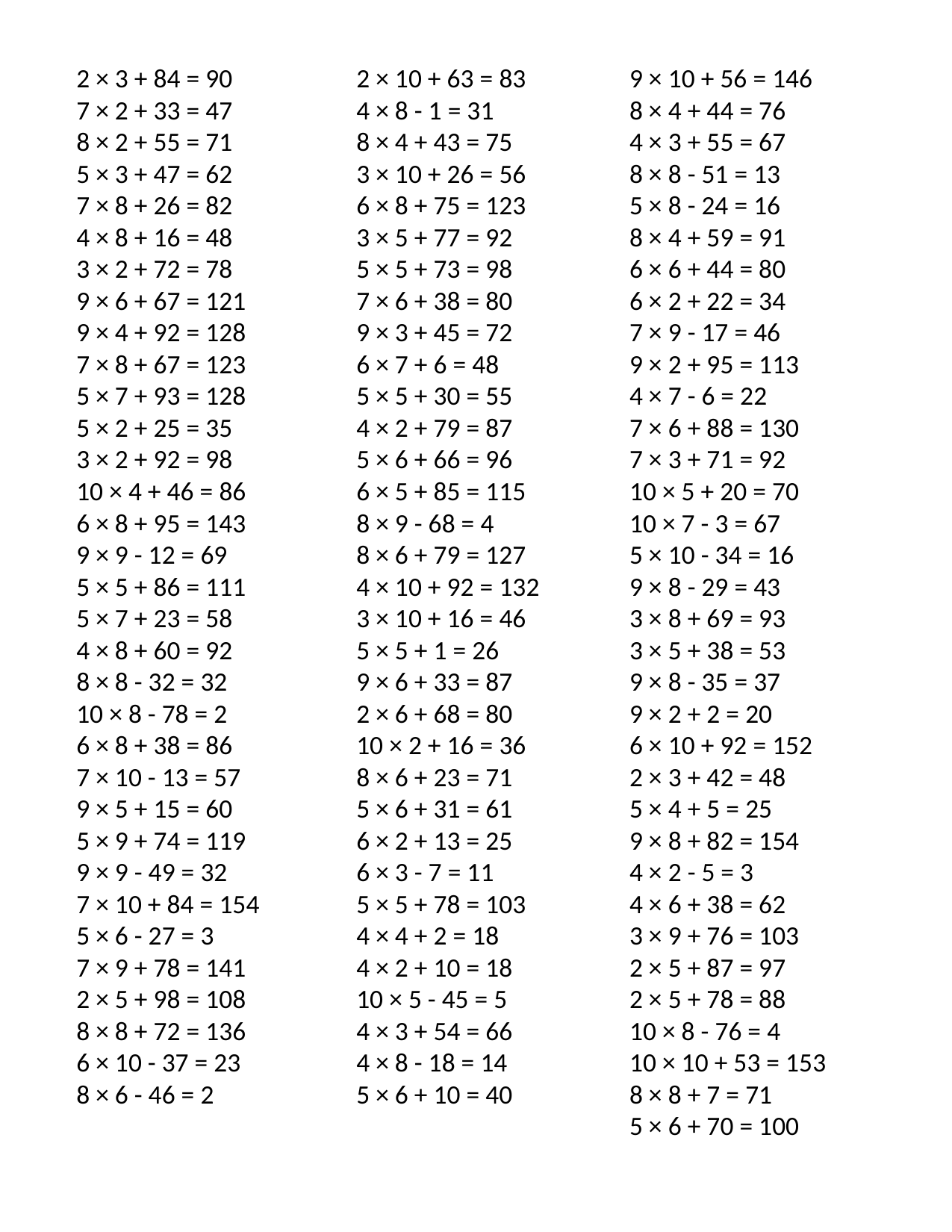

2 × 3 + 84 = 90
7 × 2 + 33 = 47
8 × 2 + 55 = 71
5 × 3 + 47 = 62
7 × 8 + 26 = 82
4 × 8 + 16 = 48
3 × 2 + 72 = 78
9 × 6 + 67 = 121
9 × 4 + 92 = 128
7 × 8 + 67 = 123
5 × 7 + 93 = 128
5 × 2 + 25 = 35
3 × 2 + 92 = 98
10 × 4 + 46 = 86
6 × 8 + 95 = 143
9 × 9 - 12 = 69
5 × 5 + 86 = 111
5 × 7 + 23 = 58
4 × 8 + 60 = 92
8 × 8 - 32 = 32
10 × 8 - 78 = 2
6 × 8 + 38 = 86
7 × 10 - 13 = 57
9 × 5 + 15 = 60
5 × 9 + 74 = 119
9 × 9 - 49 = 32
7 × 10 + 84 = 154
5 × 6 - 27 = 3
7 × 9 + 78 = 141
2 × 5 + 98 = 108
8 × 8 + 72 = 136
6 × 10 - 37 = 23
8 × 6 - 46 = 2

2 × 10 + 63 = 83
4 × 8 - 1 = 31
8 × 4 + 43 = 75
3 × 10 + 26 = 56
6 × 8 + 75 = 123
3 × 5 + 77 = 92
5 × 5 + 73 = 98
7 × 6 + 38 = 80
9 × 3 + 45 = 72
6 × 7 + 6 = 48
5 × 5 + 30 = 55
4 × 2 + 79 = 87
5 × 6 + 66 = 96
6 × 5 + 85 = 115
8 × 9 - 68 = 4
8 × 6 + 79 = 127
4 × 10 + 92 = 132
3 × 10 + 16 = 46
5 × 5 + 1 = 26
9 × 6 + 33 = 87
2 × 6 + 68 = 80
10 × 2 + 16 = 36
8 × 6 + 23 = 71
5 × 6 + 31 = 61
6 × 2 + 13 = 25
6 × 3 - 7 = 11
5 × 5 + 78 = 103
4 × 4 + 2 = 18
4 × 2 + 10 = 18
10 × 5 - 45 = 5
4 × 3 + 54 = 66
4 × 8 - 18 = 14
5 × 6 + 10 = 40

9 × 10 + 56 = 146
8 × 4 + 44 = 76
4 × 3 + 55 = 67
8 × 8 - 51 = 13
5 × 8 - 24 = 16
8 × 4 + 59 = 91
6 × 6 + 44 = 80
6 × 2 + 22 = 34
7 × 9 - 17 = 46
9 × 2 + 95 = 113
4 × 7 - 6 = 22
7 × 6 + 88 = 130
7 × 3 + 71 = 92
10 × 5 + 20 = 70
10 × 7 - 3 = 67
5 × 10 - 34 = 16
9 × 8 - 29 = 43
3 × 8 + 69 = 93
3 × 5 + 38 = 53
9 × 8 - 35 = 37
9 × 2 + 2 = 20
6 × 10 + 92 = 152
2 × 3 + 42 = 48
5 × 4 + 5 = 25
9 × 8 + 82 = 154
4 × 2 - 5 = 3
4 × 6 + 38 = 62
3 × 9 + 76 = 103
2 × 5 + 87 = 97
2 × 5 + 78 = 88
10 × 8 - 76 = 4
10 × 10 + 53 = 153
8 × 8 + 7 = 71
5 × 6 + 70 = 100